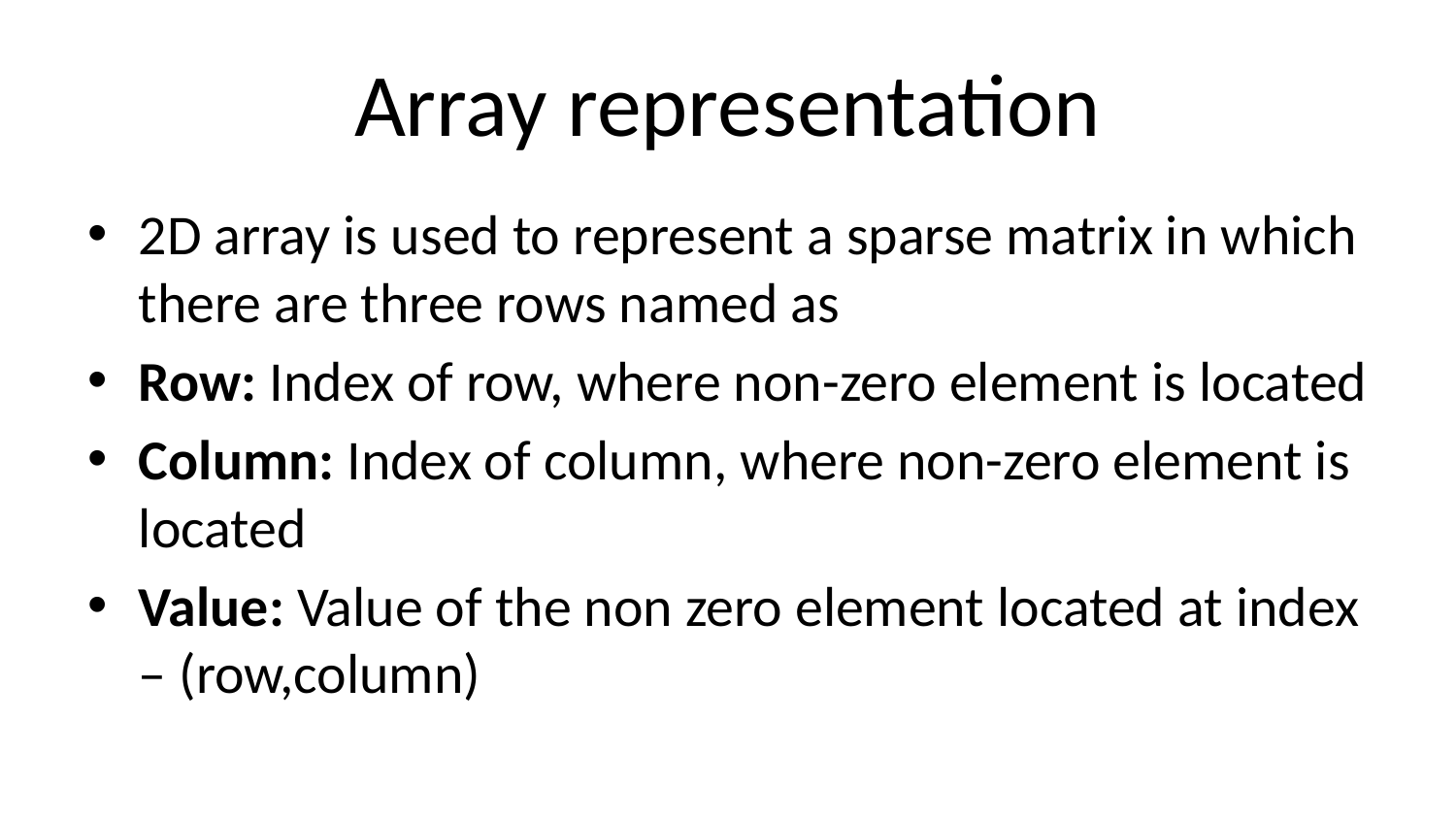

# Array representation
2D array is used to represent a sparse matrix in which there are three rows named as
Row: Index of row, where non-zero element is located
Column: Index of column, where non-zero element is located
Value: Value of the non zero element located at index – (row,column)